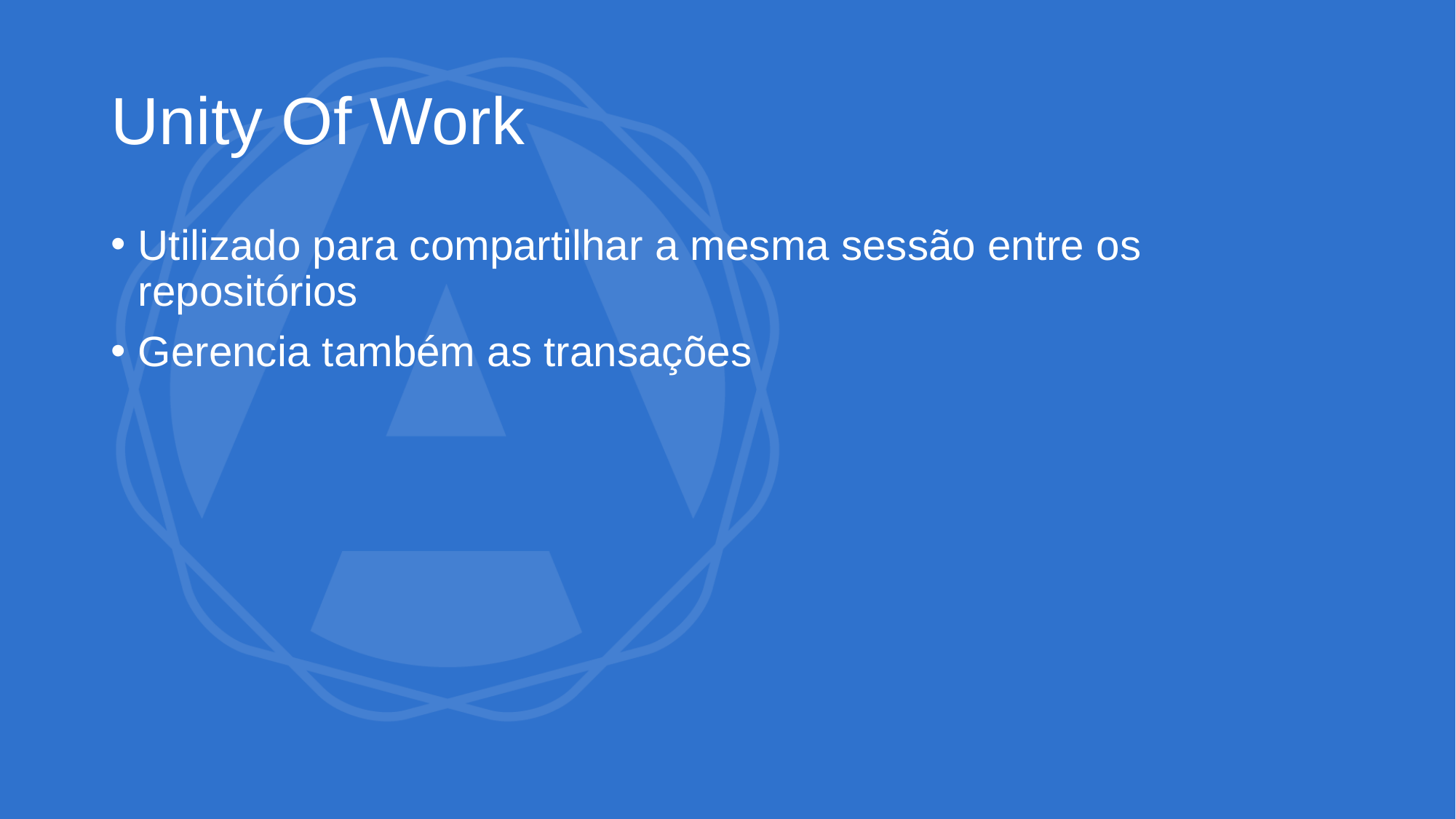

# Unity Of Work
Utilizado para compartilhar a mesma sessão entre os repositórios
Gerencia também as transações